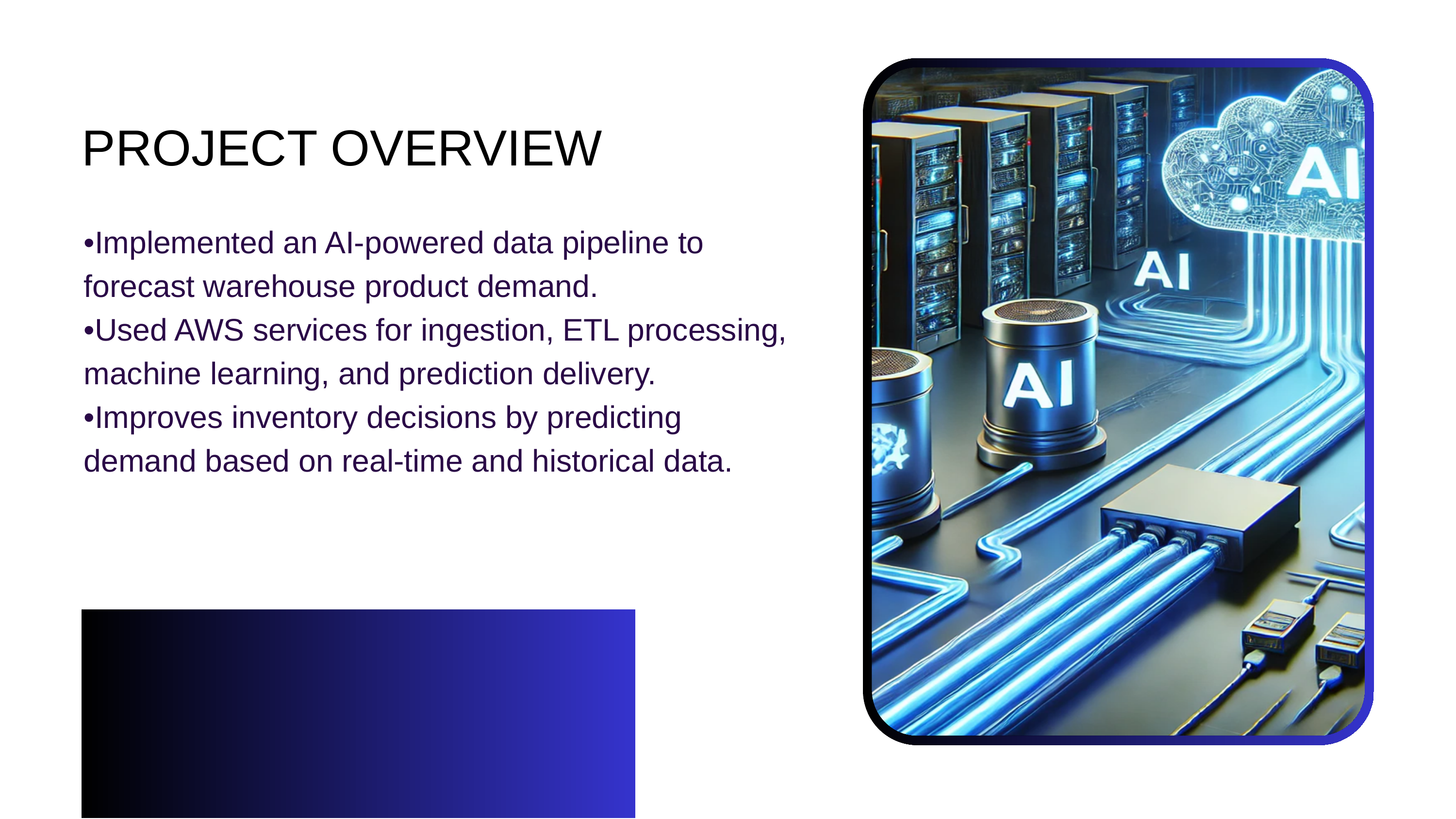

PROJECT OVERVIEW

•Implemented an AI-powered data pipeline to forecast warehouse product demand.
•Used AWS services for ingestion, ETL processing, machine learning, and prediction delivery.
•Improves inventory decisions by predicting demand based on real-time and historical data.